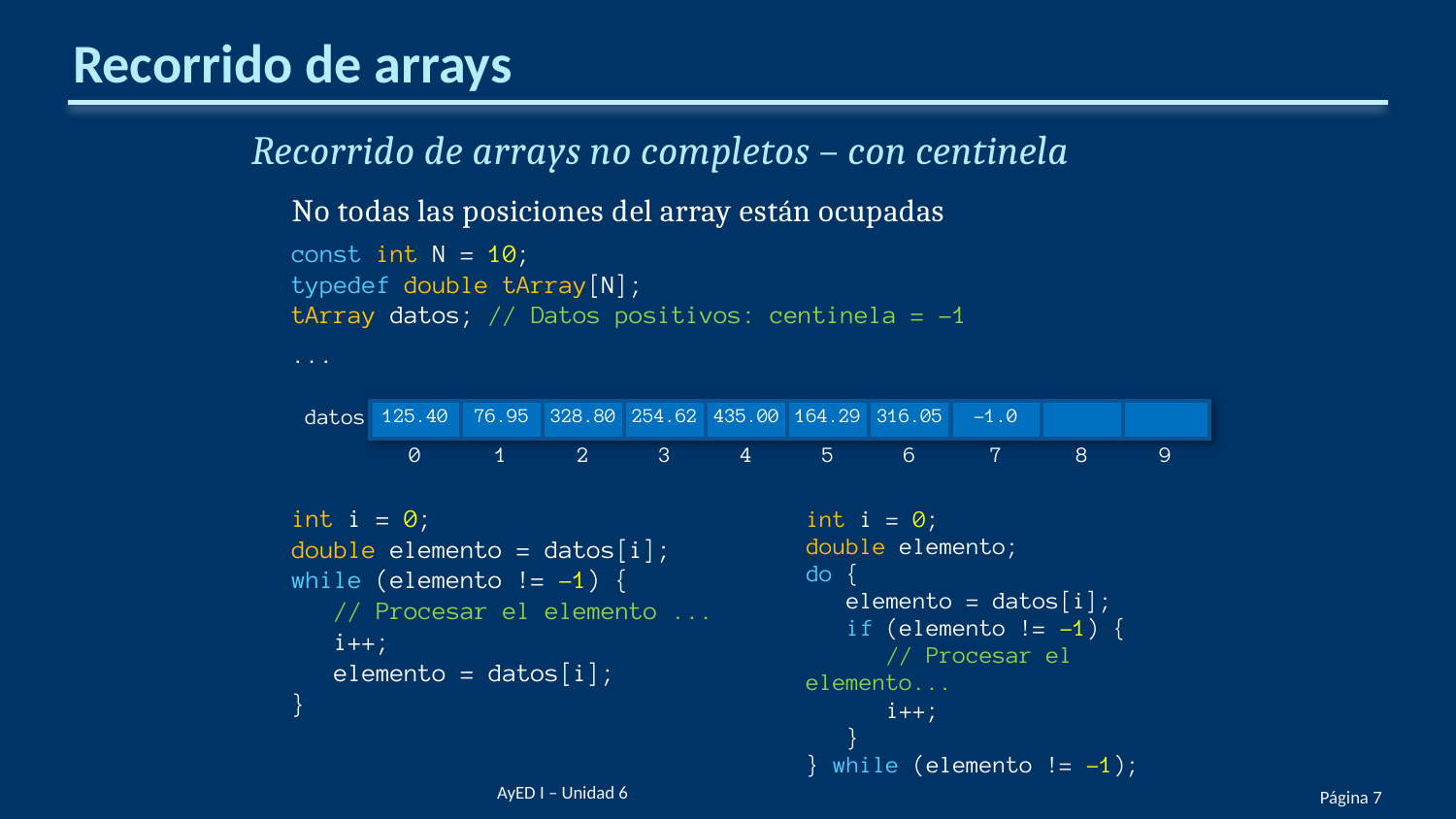

# Recorrido de arrays
Recorrido de arrays no completos – con centinela
No todas las posiciones del array están ocupadas
const int N = 10;
typedef double tArray[N];
tArray datos; // Datos positivos: centinela = -1
...

int i = 0;
double elemento = datos[i];
while (elemento != -1) {
   // Procesar el elemento ...
   i++;
   elemento = datos[i];
}
| datos | 125.40 | 76.95 | 328.80 | 254.62 | 435.00 | 164.29 | 316.05 | -1.0 |  |  |
| --- | --- | --- | --- | --- | --- | --- | --- | --- | --- | --- |
|  | 0 | 1 | 2 | 3 | 4 | 5 | 6 | 7 | 8 | 9 |
int i = 0;
double elemento;
do {
   elemento = datos[i];
   if (elemento != -1) {
      // Procesar el elemento...
      i++;
   }
} while (elemento != -1);
AyED I – Unidad 6
Página 7